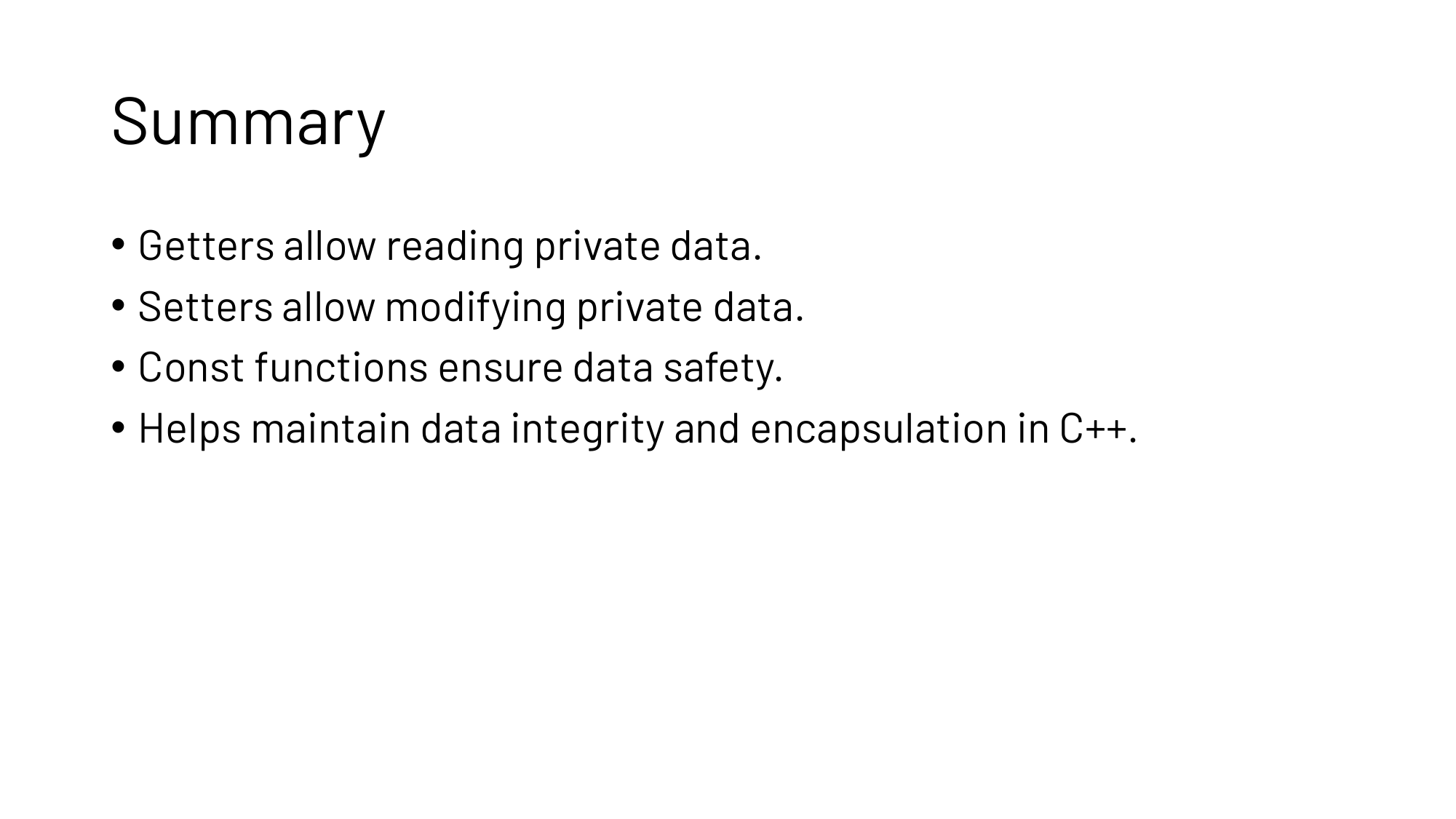

# Summary
Getters allow reading private data.
Setters allow modifying private data.
Const functions ensure data safety.
Helps maintain data integrity and encapsulation in C++.